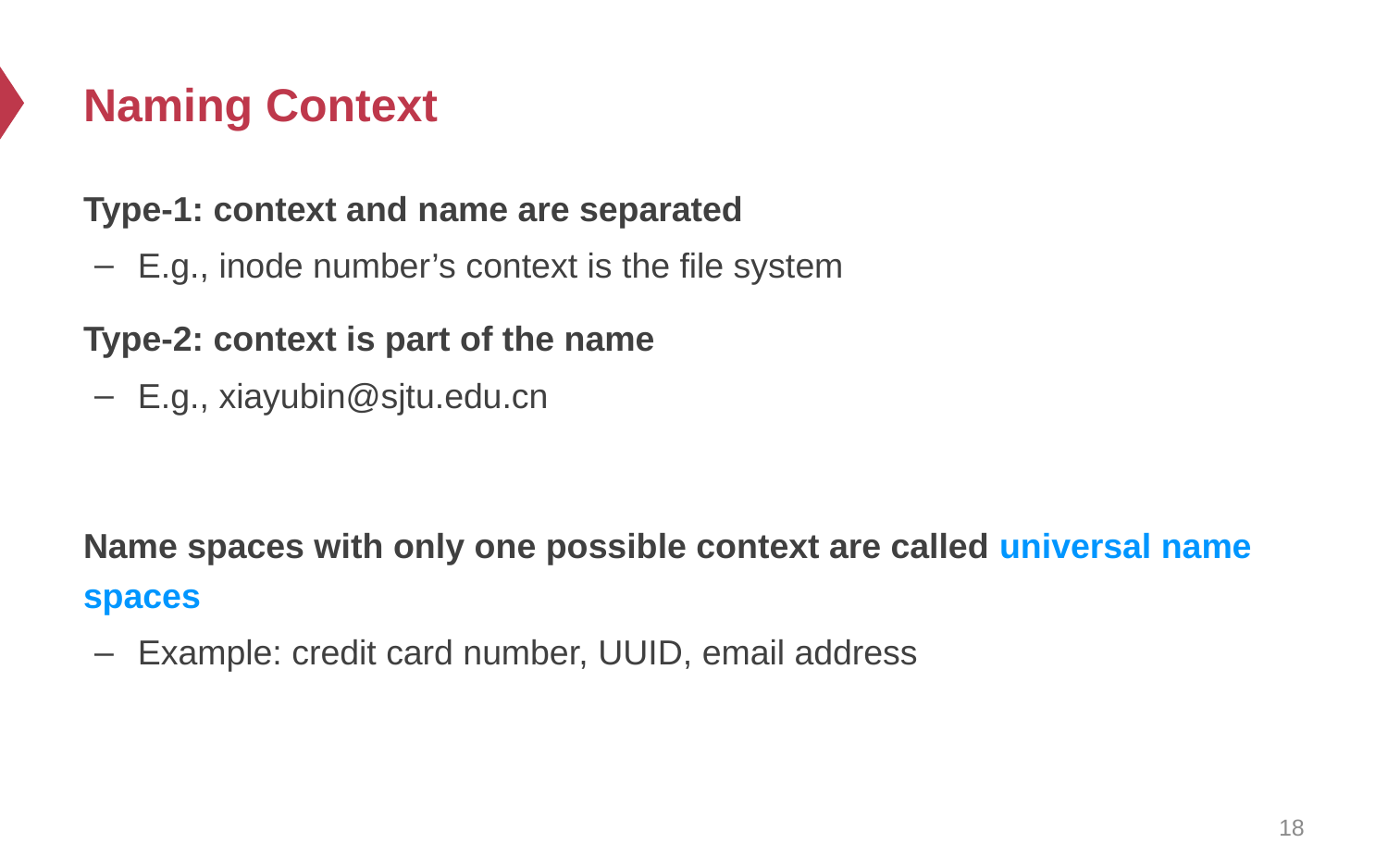

# Naming Context
Type-1: context and name are separated
E.g., inode number’s context is the file system
Type-2: context is part of the name
E.g., xiayubin@sjtu.edu.cn

Name spaces with only one possible context are called universal name spaces
Example: credit card number, UUID, email address

18